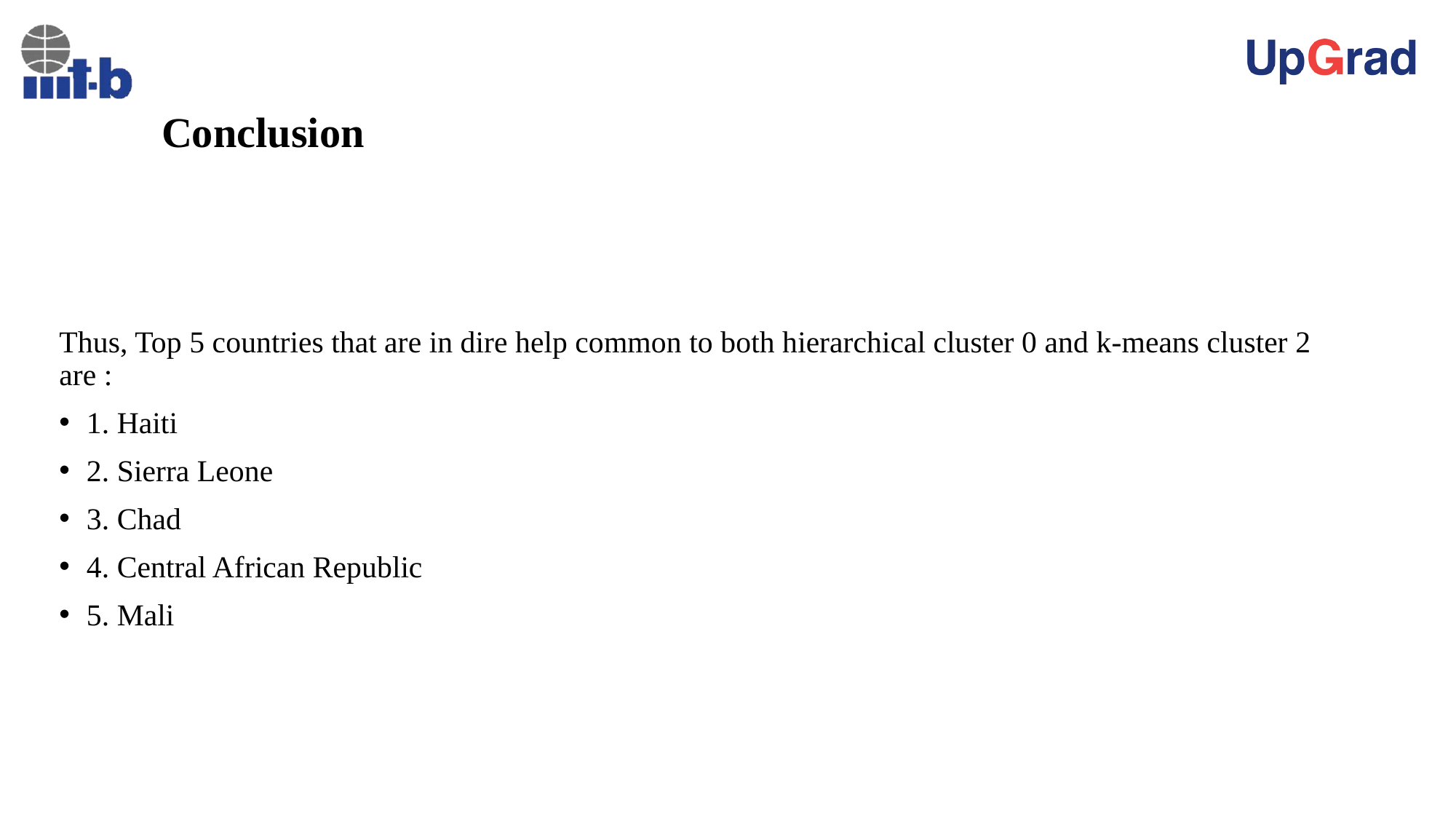

# Conclusion

Thus, Top 5 countries that are in dire help common to both hierarchical cluster 0 and k-means cluster 2 are :
1. Haiti
2. Sierra Leone
3. Chad
4. Central African Republic
5. Mali